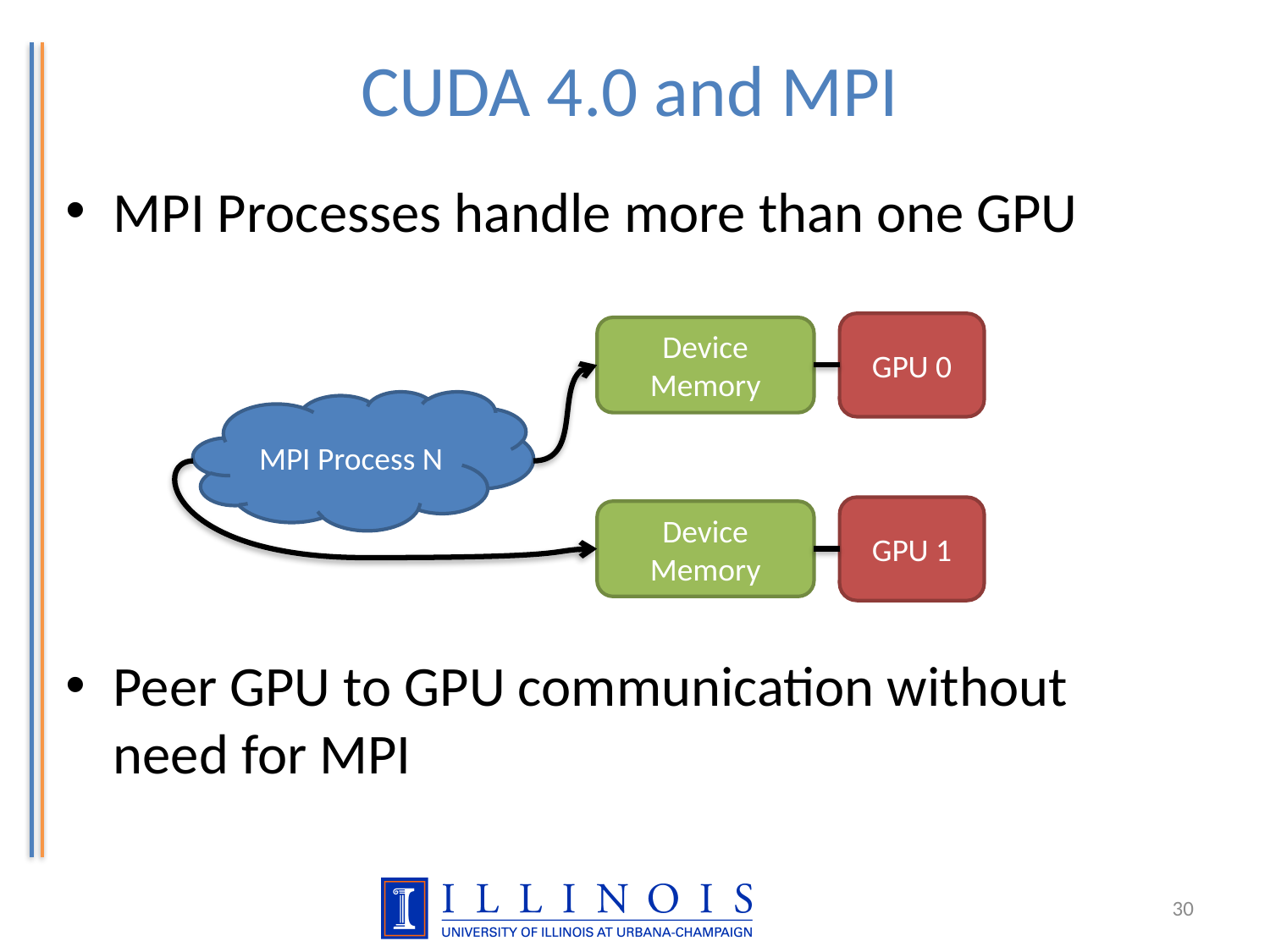

# CUDA 4.0 and MPI
MPI Processes handle more than one GPU

Peer GPU to GPU communication without need for MPI

GPU 0
Device Memory
MPI Process N
GPU 1
Device Memory
30